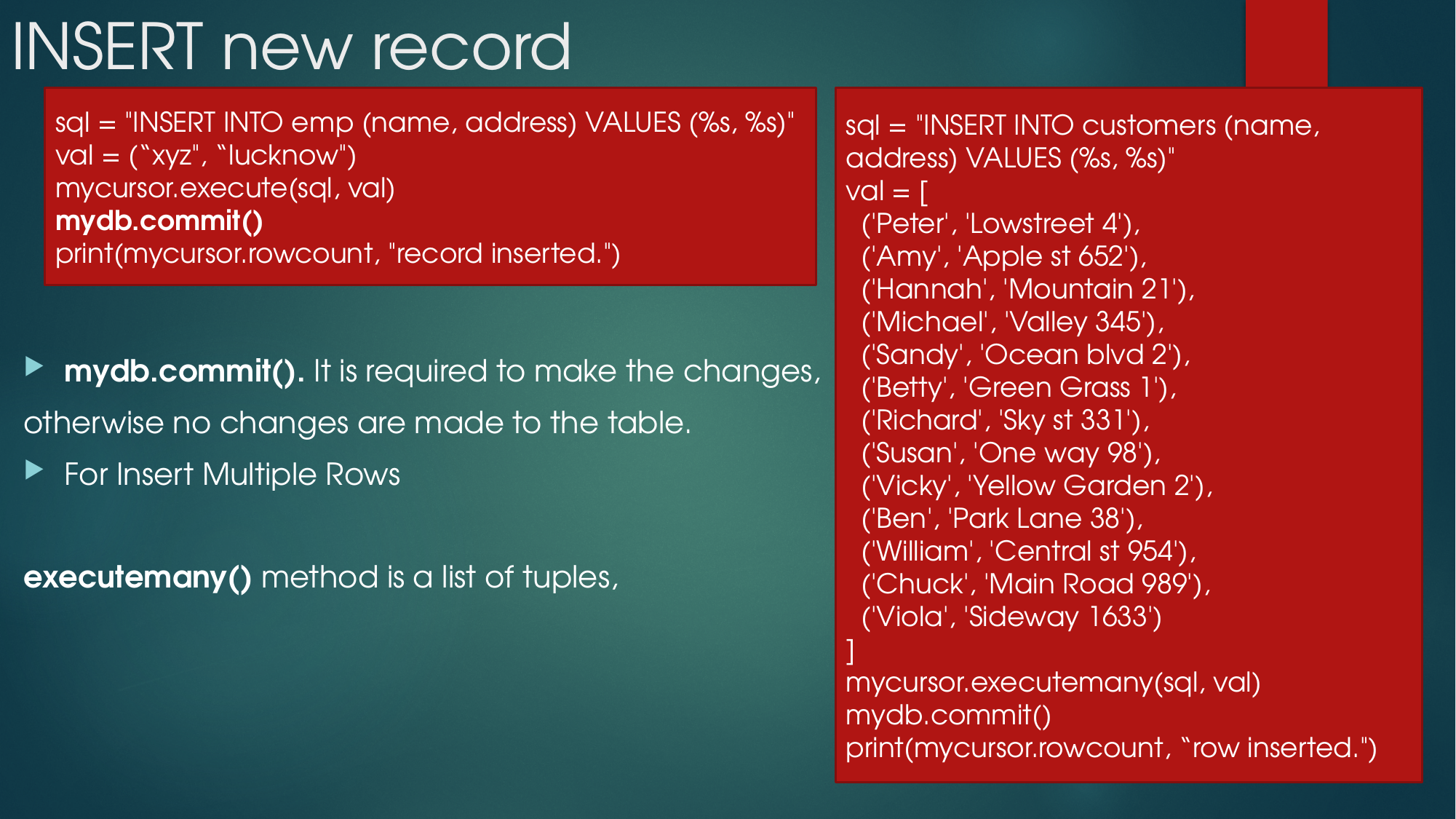

# INSERT new record

mydb.commit(). It is required to make the changes,
otherwise no changes are made to the table.
For Insert Multiple Rows

executemany() method is a list of tuples,

sql = "INSERT INTO emp (name, address) VALUES (%s, %s)"
val = (“xyz", “lucknow")
mycursor.execute(sql, val)
mydb.commit()
print(mycursor.rowcount, "record inserted.")
sql = "INSERT INTO customers (name, address) VALUES (%s, %s)"
val = [
  ('Peter', 'Lowstreet 4'),
  ('Amy', 'Apple st 652'),
  ('Hannah', 'Mountain 21'),
  ('Michael', 'Valley 345'),
  ('Sandy', 'Ocean blvd 2'),
  ('Betty', 'Green Grass 1'),
  ('Richard', 'Sky st 331'),
  ('Susan', 'One way 98'),
  ('Vicky', 'Yellow Garden 2'),
  ('Ben', 'Park Lane 38'),
  ('William', 'Central st 954'),
  ('Chuck', 'Main Road 989'),
  ('Viola', 'Sideway 1633')
]
mycursor.executemany(sql, val)
mydb.commit()
print(mycursor.rowcount, “row inserted.")